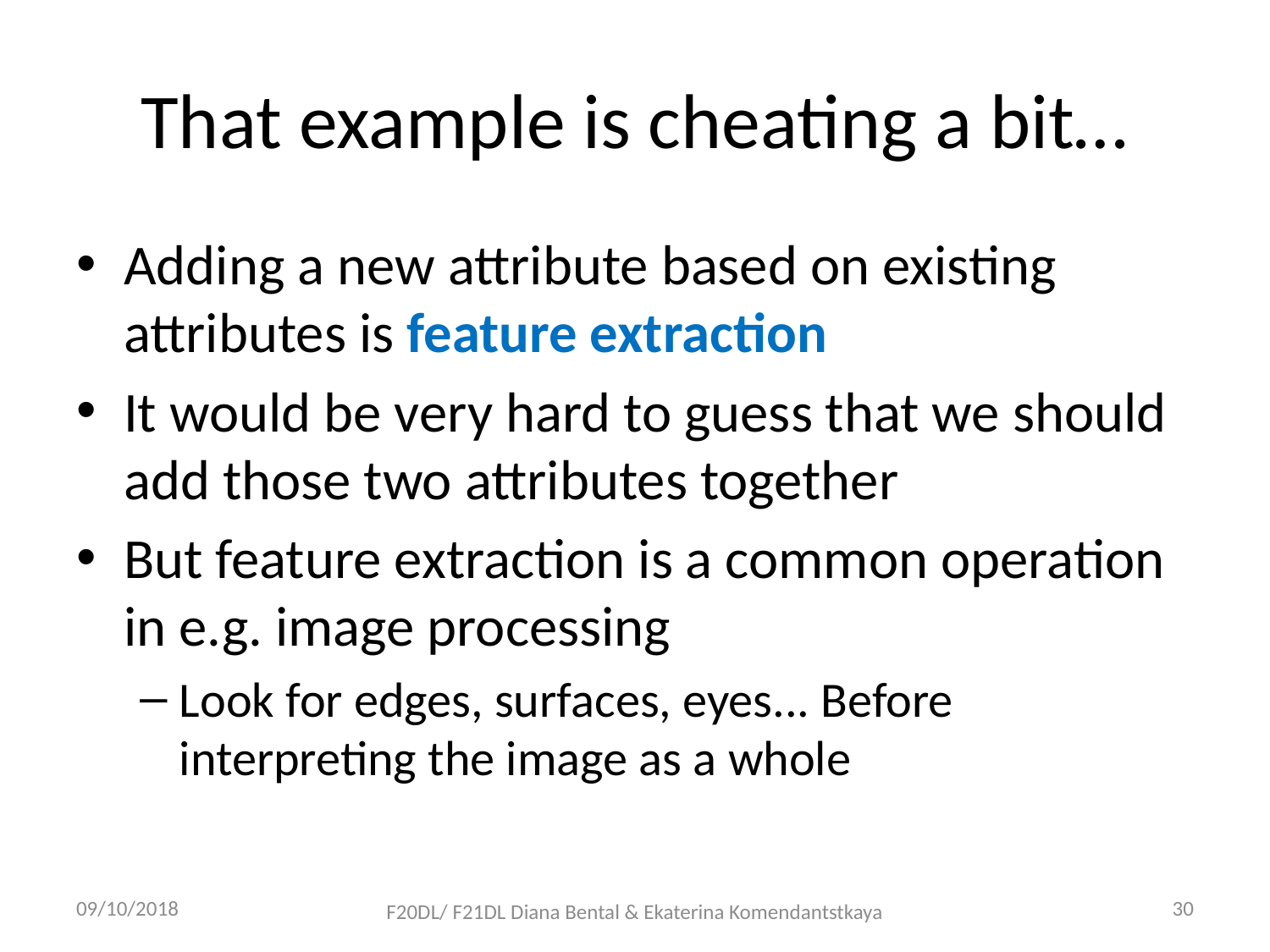

# That example is cheating a bit…
Adding a new attribute based on existing attributes is feature extraction
It would be very hard to guess that we should add those two attributes together
But feature extraction is a common operation in e.g. image processing
Look for edges, surfaces, eyes... Before interpreting the image as a whole
09/10/2018
30
F20DL/ F21DL Diana Bental & Ekaterina Komendantstkaya